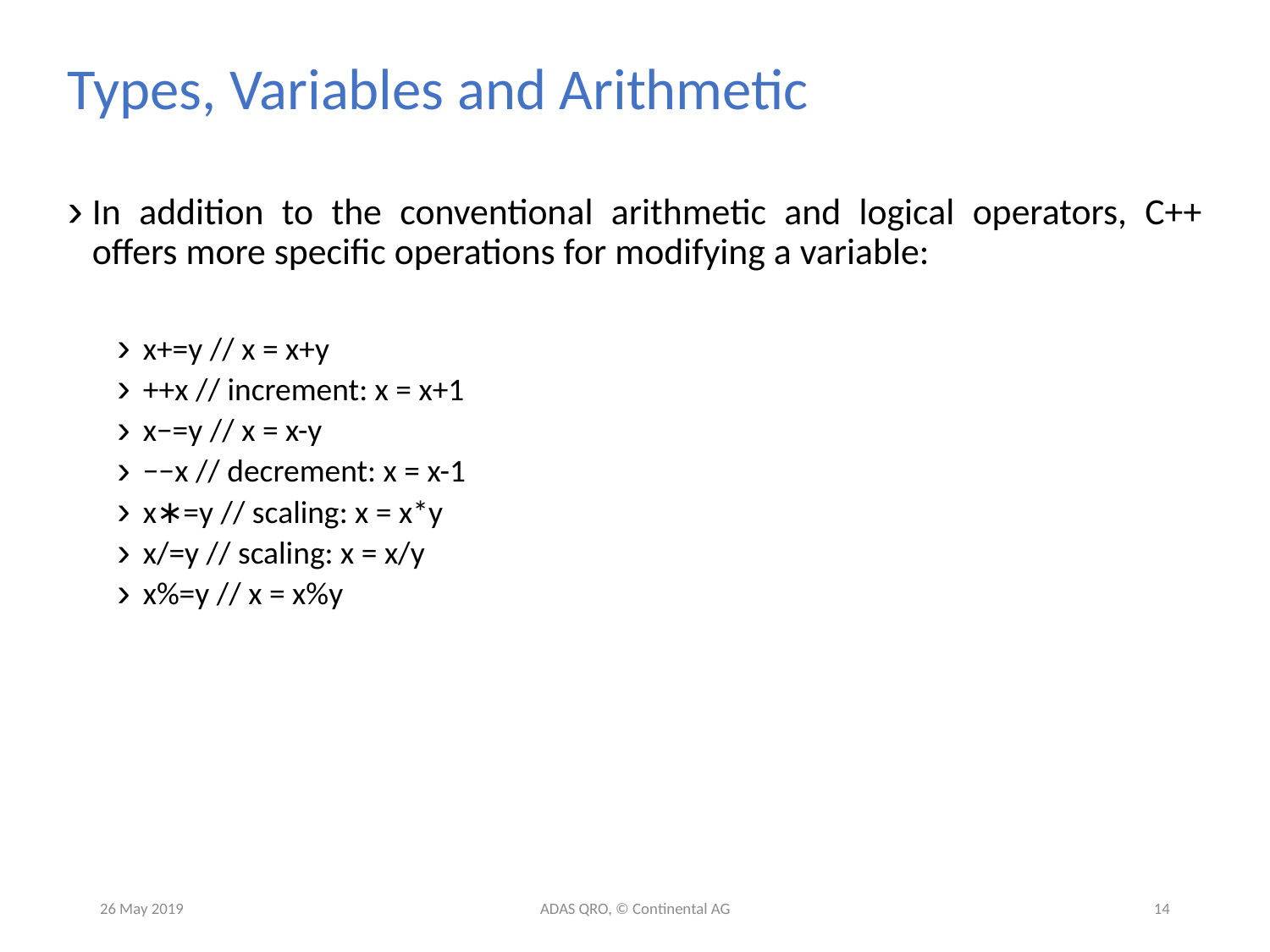

# Types, Variables and Arithmetic
In addition to the conventional arithmetic and logical operators, C++ offers more specific operations for modifying a variable:

x+=y // x = x+y
++x // increment: x = x+1
x−=y // x = x-y
−−x // decrement: x = x-1
x∗=y // scaling: x = x*y
x/=y // scaling: x = x/y
x%=y // x = x%y
26 May 2019
ADAS QRO, © Continental AG
14